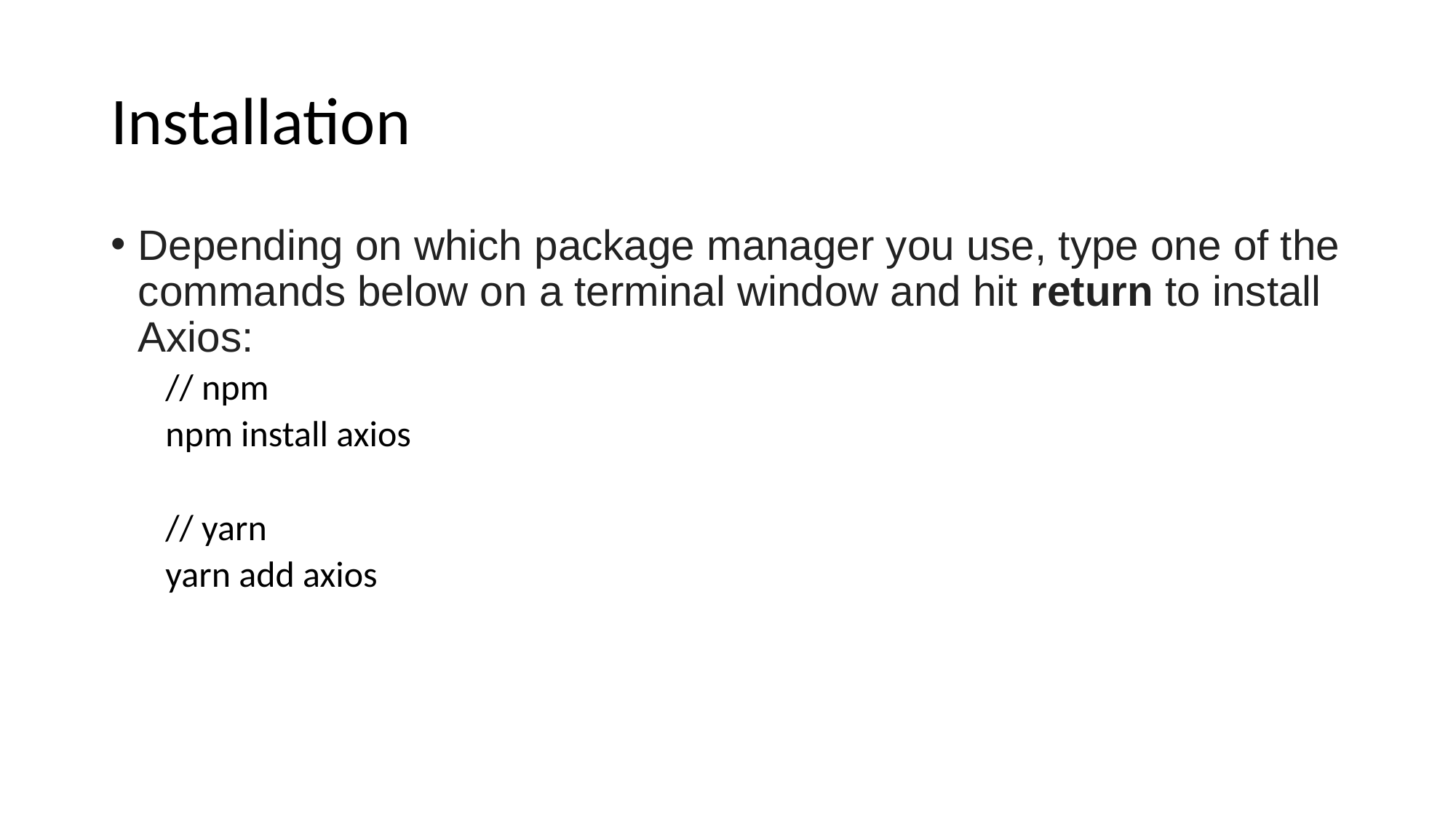

# Installation
Depending on which package manager you use, type one of the commands below on a terminal window and hit return to install Axios:
// npm
npm install axios

// yarn
yarn add axios